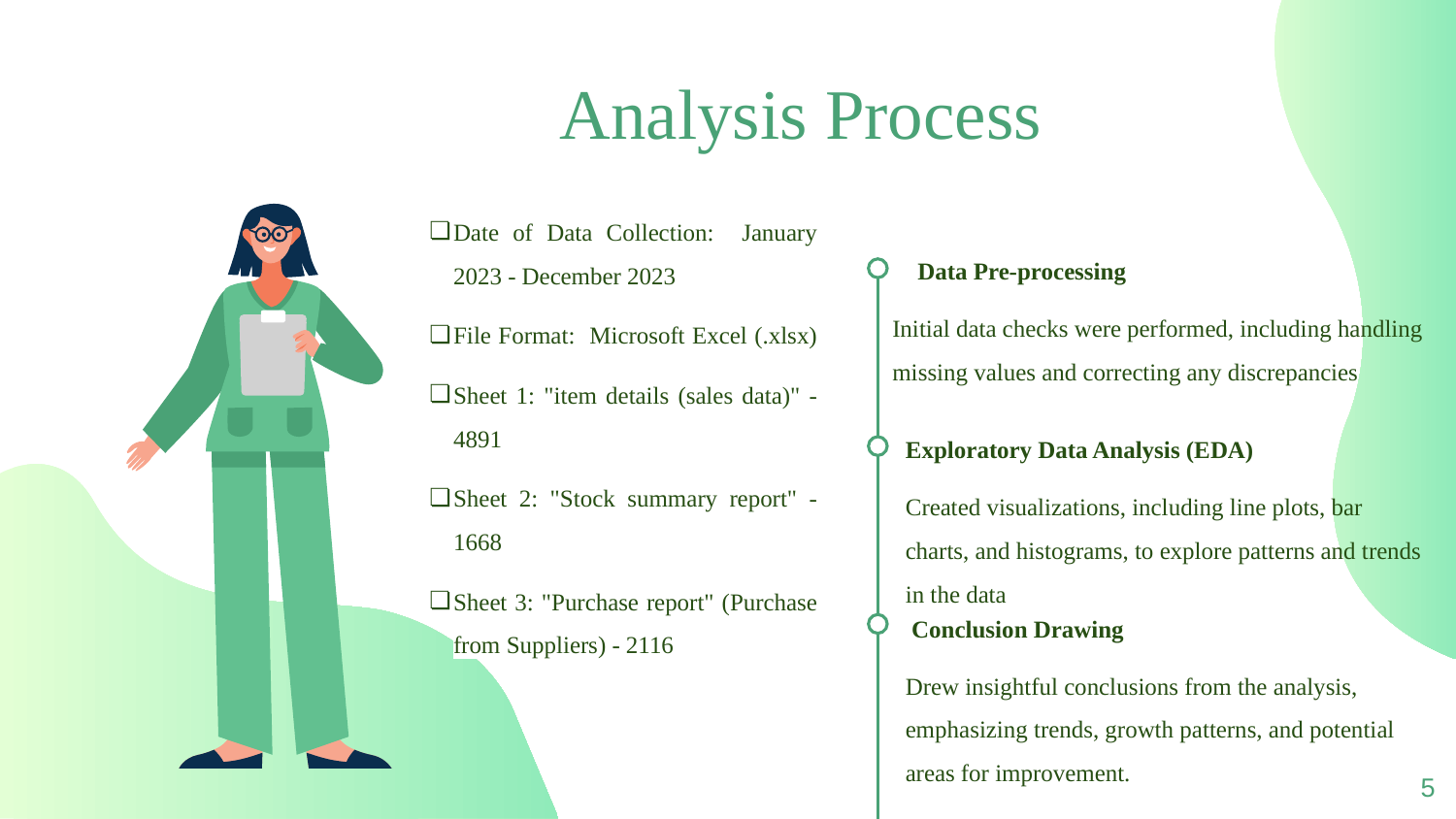

# Analysis Process
Date of Data Collection:  January 2023 - December 2023
File Format:  Microsoft Excel (.xlsx)
Sheet 1: "item details (sales data)" - 4891
Sheet 2: "Stock summary report" - 1668
Sheet 3: "Purchase report" (Purchase from Suppliers) - 2116

  Data Pre-processing

Initial data checks were performed, including handling missing values and correcting any discrepancies
Exploratory Data Analysis (EDA)

Created visualizations, including line plots, bar charts, and histograms, to explore patterns and trends in the data
 Conclusion Drawing

Drew insightful conclusions from the analysis, emphasizing trends, growth patterns, and potential areas for improvement.
5